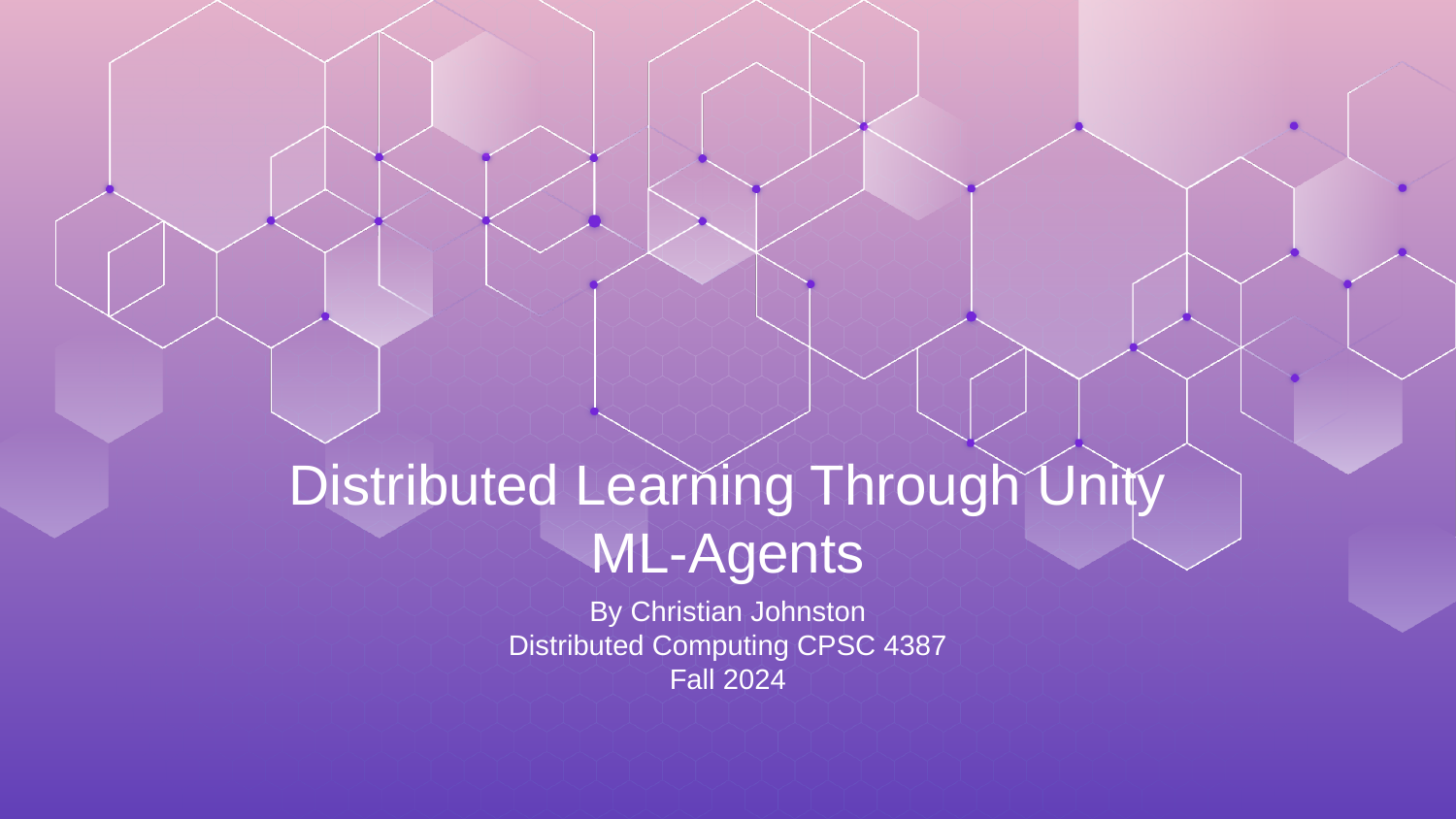

# Distributed Learning Through Unity ML-Agents
By Christian Johnston
Distributed Computing CPSC 4387
Fall 2024